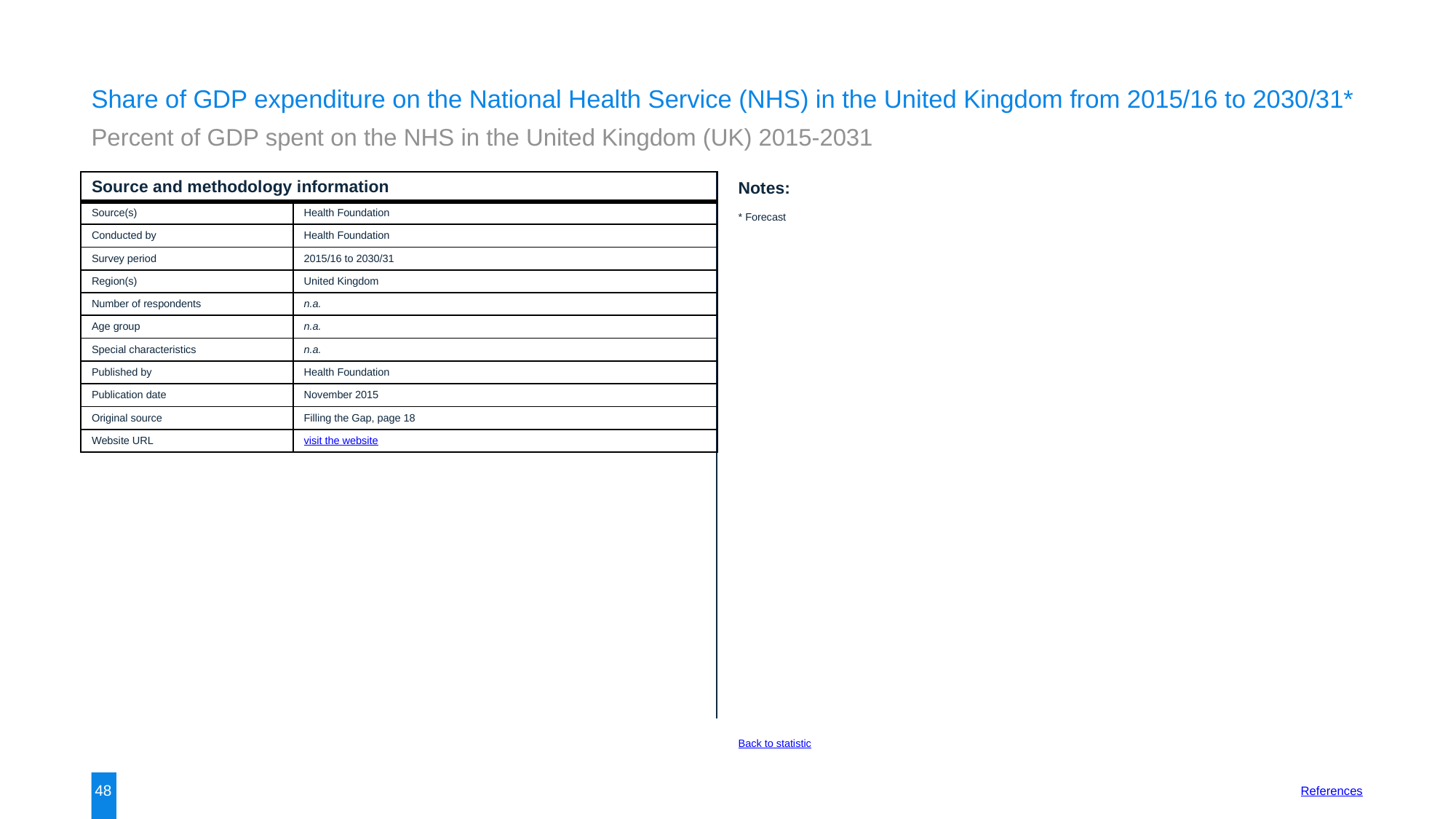

Share of GDP expenditure on the National Health Service (NHS) in the United Kingdom from 2015/16 to 2030/31*
Percent of GDP spent on the NHS in the United Kingdom (UK) 2015-2031
| Source and methodology information |  |
| --- | --- |
| Source(s) | Health Foundation |
| Conducted by | Health Foundation |
| Survey period | 2015/16 to 2030/31 |
| Region(s) | United Kingdom |
| Number of respondents | n.a. |
| Age group | n.a. |
| Special characteristics | n.a. |
| Published by | Health Foundation |
| Publication date | November 2015 |
| Original source | Filling the Gap, page 18 |
| Website URL | visit the website |

Notes:

* Forecast
Back to statistic

48
References